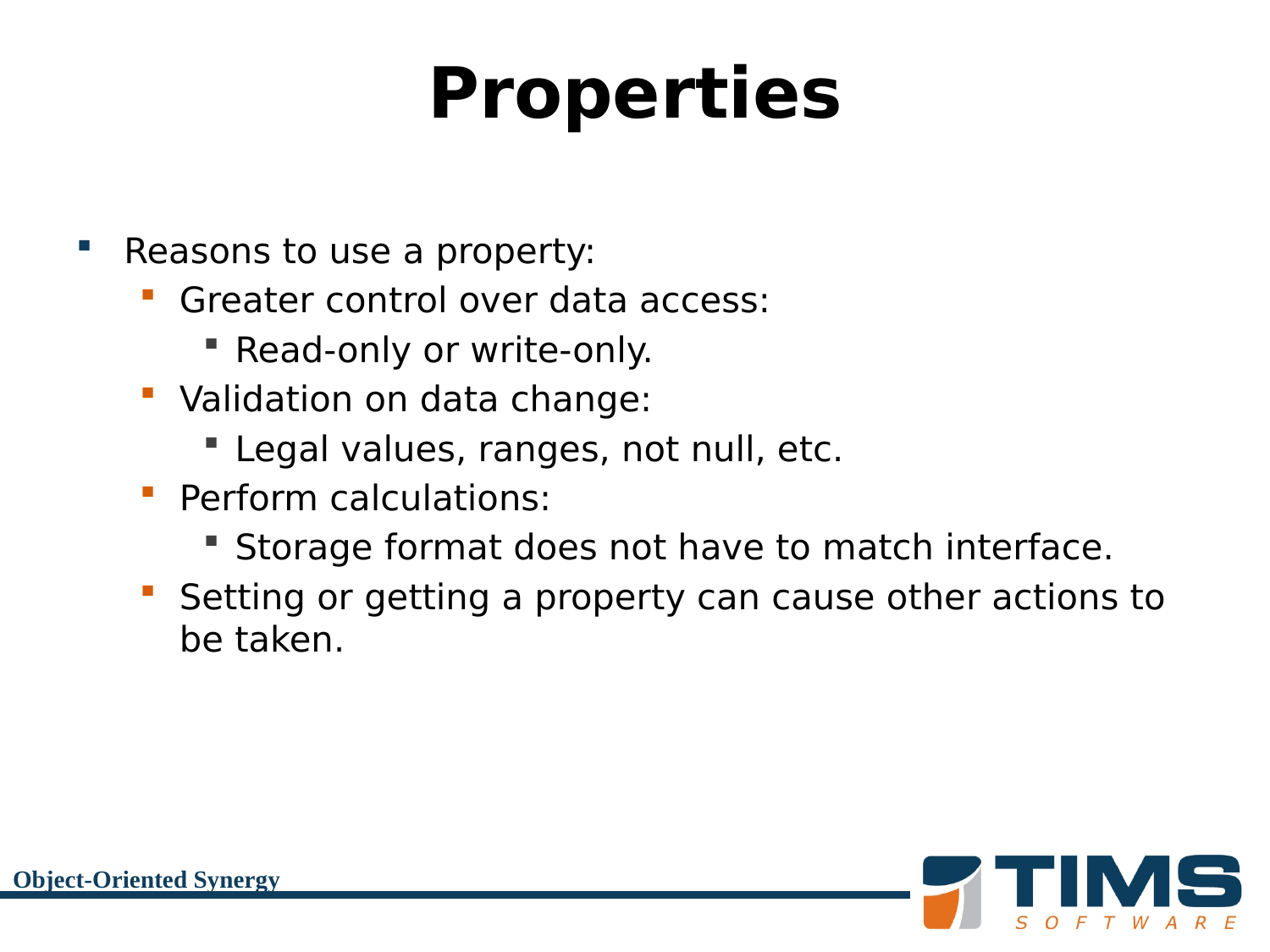

# Properties
Reasons to use a property:
Greater control over data access:
Read-only or write-only.
Validation on data change:
Legal values, ranges, not null, etc.
Perform calculations:
Storage format does not have to match interface.
Setting or getting a property can cause other actions to be taken.

Object-Oriented Synergy